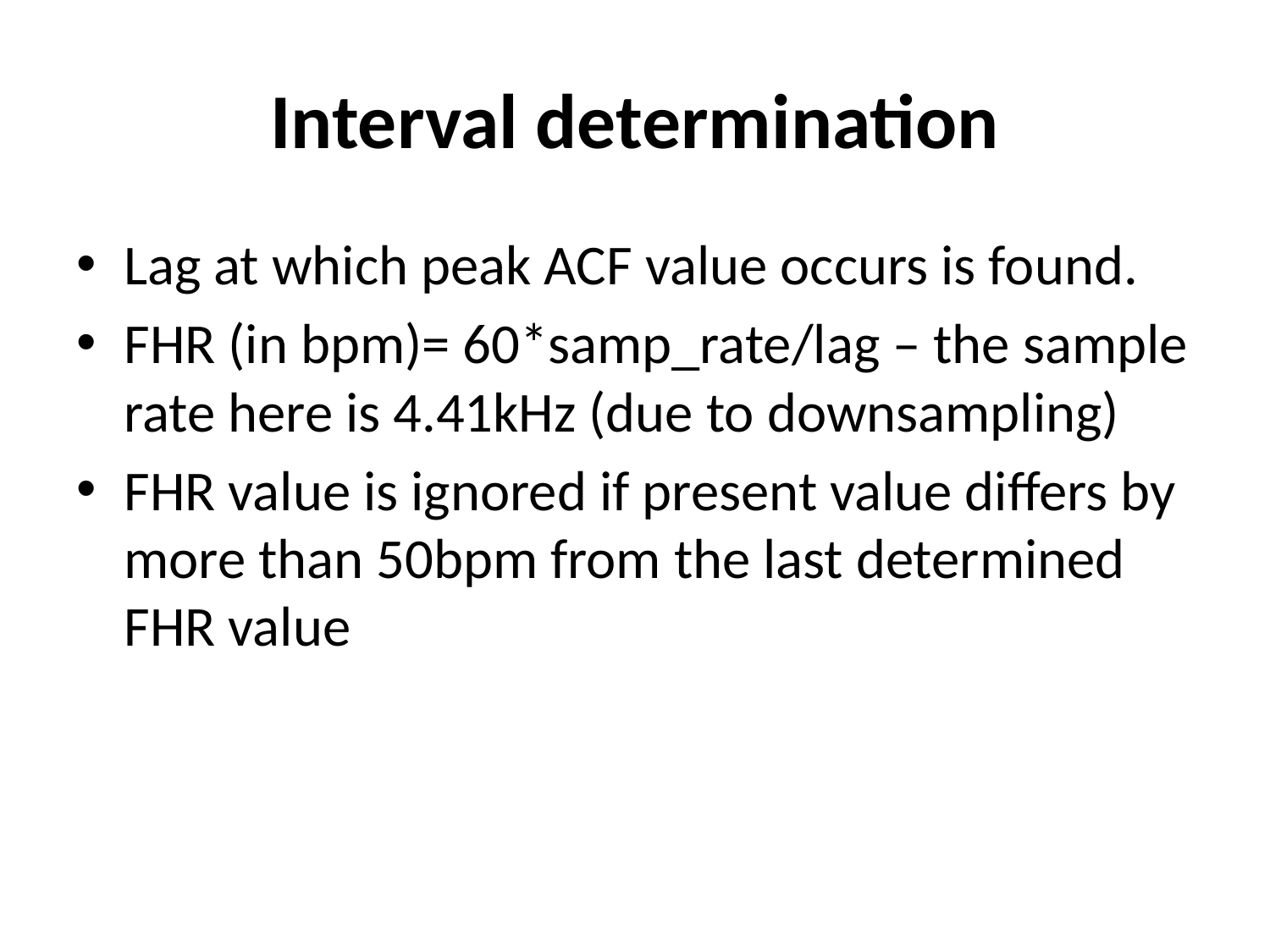

# Interval determination
Lag at which peak ACF value occurs is found.
FHR (in bpm)= 60*samp_rate/lag – the sample rate here is 4.41kHz (due to downsampling)
FHR value is ignored if present value differs by  more than 50bpm from the last determined FHR value